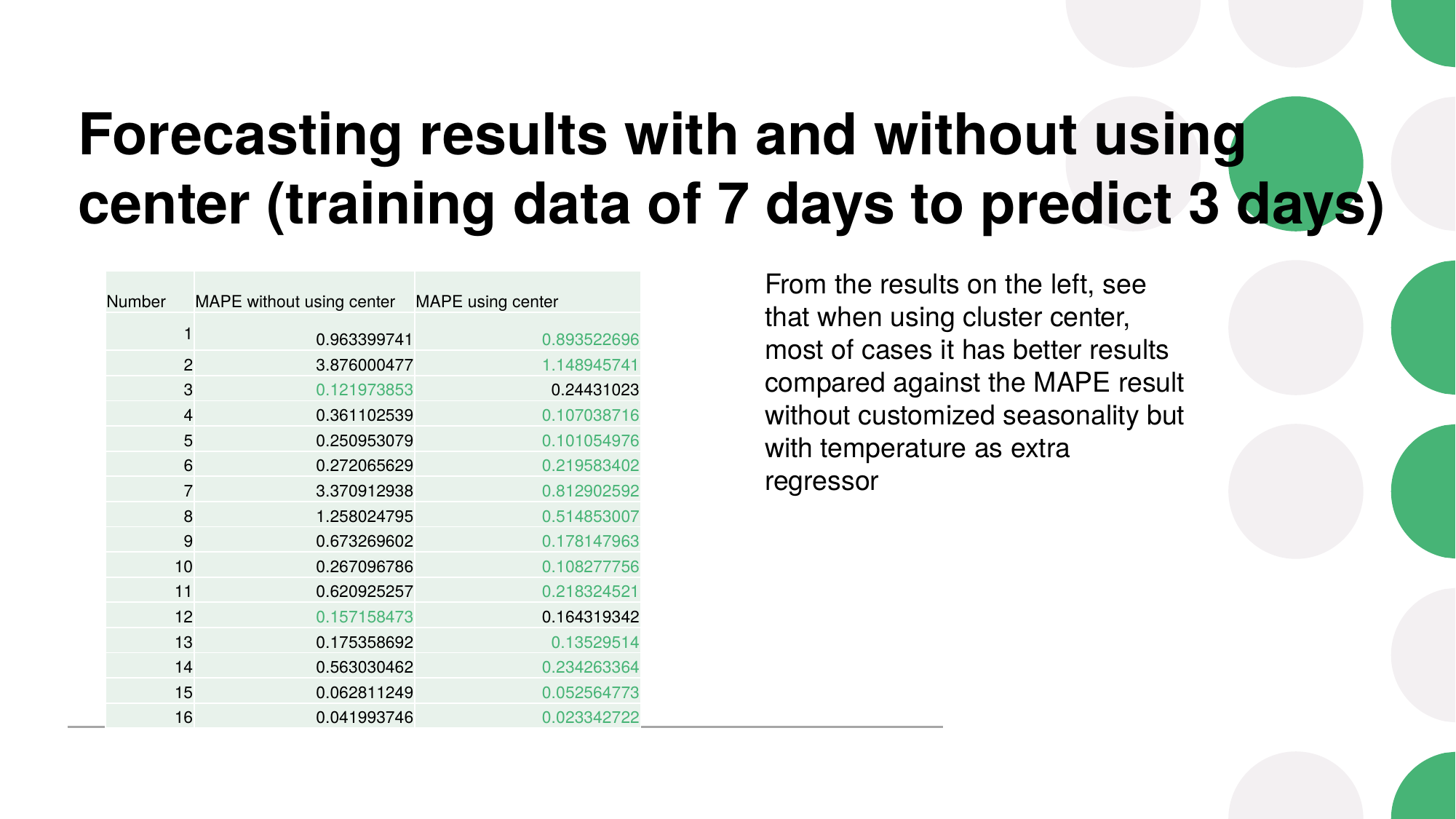

# Forecasting results with and without using center (training data of 7 days to predict 3 days)
From the results on the left, see that when using cluster center, most of cases it has better results compared against the MAPE result without customized seasonality but with temperature as extra regressor
| Number | MAPE without using center | MAPE using center |
| --- | --- | --- |
| 1 | 0.963399741 | 0.893522696 |
| 2 | 3.876000477 | 1.148945741 |
| 3 | 0.121973853 | 0.24431023 |
| 4 | 0.361102539 | 0.107038716 |
| 5 | 0.250953079 | 0.101054976 |
| 6 | 0.272065629 | 0.219583402 |
| 7 | 3.370912938 | 0.812902592 |
| 8 | 1.258024795 | 0.514853007 |
| 9 | 0.673269602 | 0.178147963 |
| 10 | 0.267096786 | 0.108277756 |
| 11 | 0.620925257 | 0.218324521 |
| 12 | 0.157158473 | 0.164319342 |
| 13 | 0.175358692 | 0.13529514 |
| 14 | 0.563030462 | 0.234263364 |
| 15 | 0.062811249 | 0.052564773 |
| 16 | 0.041993746 | 0.023342722 |